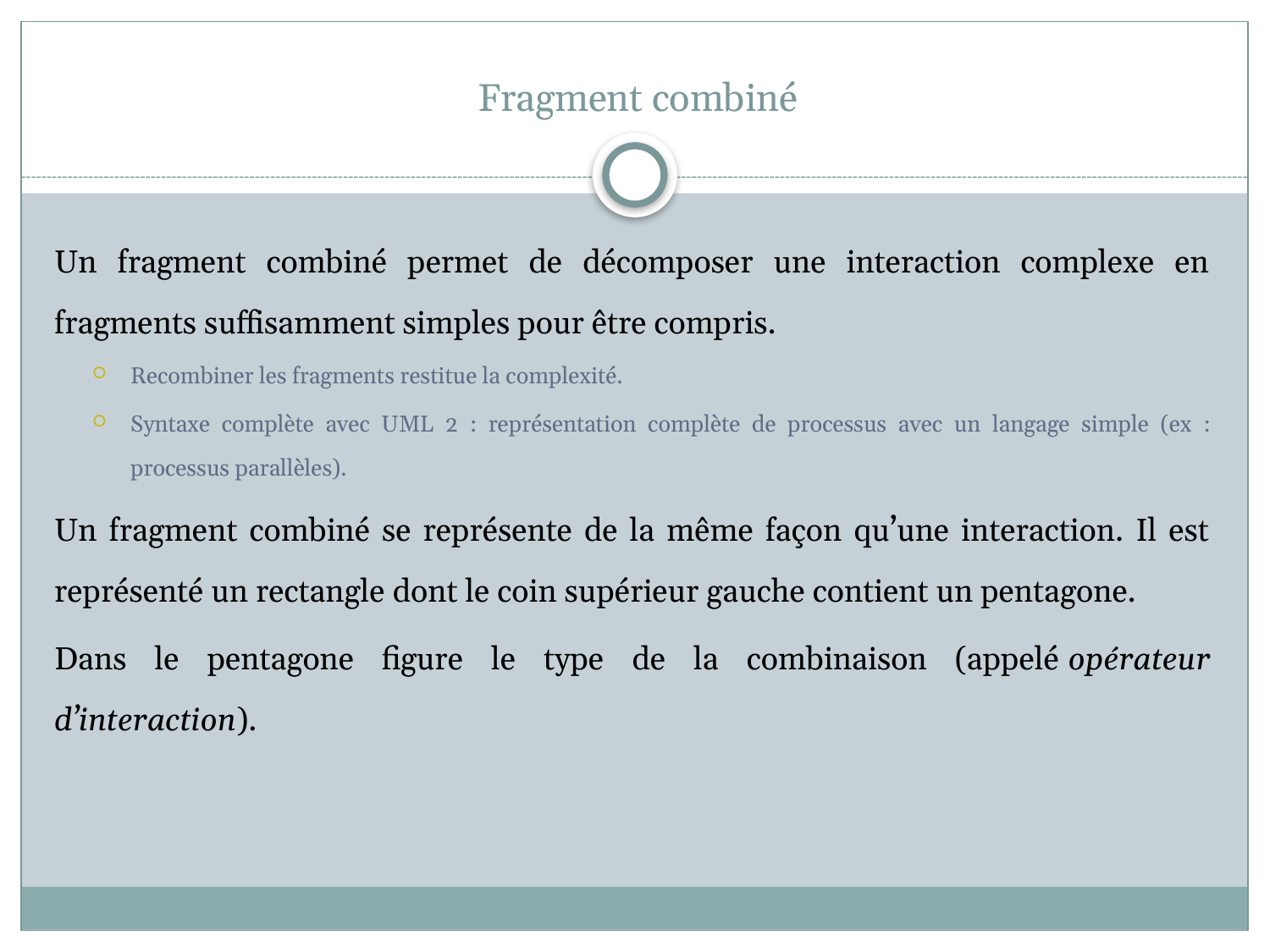

# Fragment combiné
Un fragment combiné permet de décomposer une interaction complexe en fragments suffisamment simples pour être compris.
Recombiner les fragments restitue la complexité.
Syntaxe complète avec UML 2 : représentation complète de processus avec un langage simple (ex : processus parallèles).
Un fragment combiné se représente de la même façon qu’une interaction. Il est représenté un rectangle dont le coin supérieur gauche contient un pentagone.
Dans le pentagone figure le type de la combinaison (appelé opérateur d’interaction).